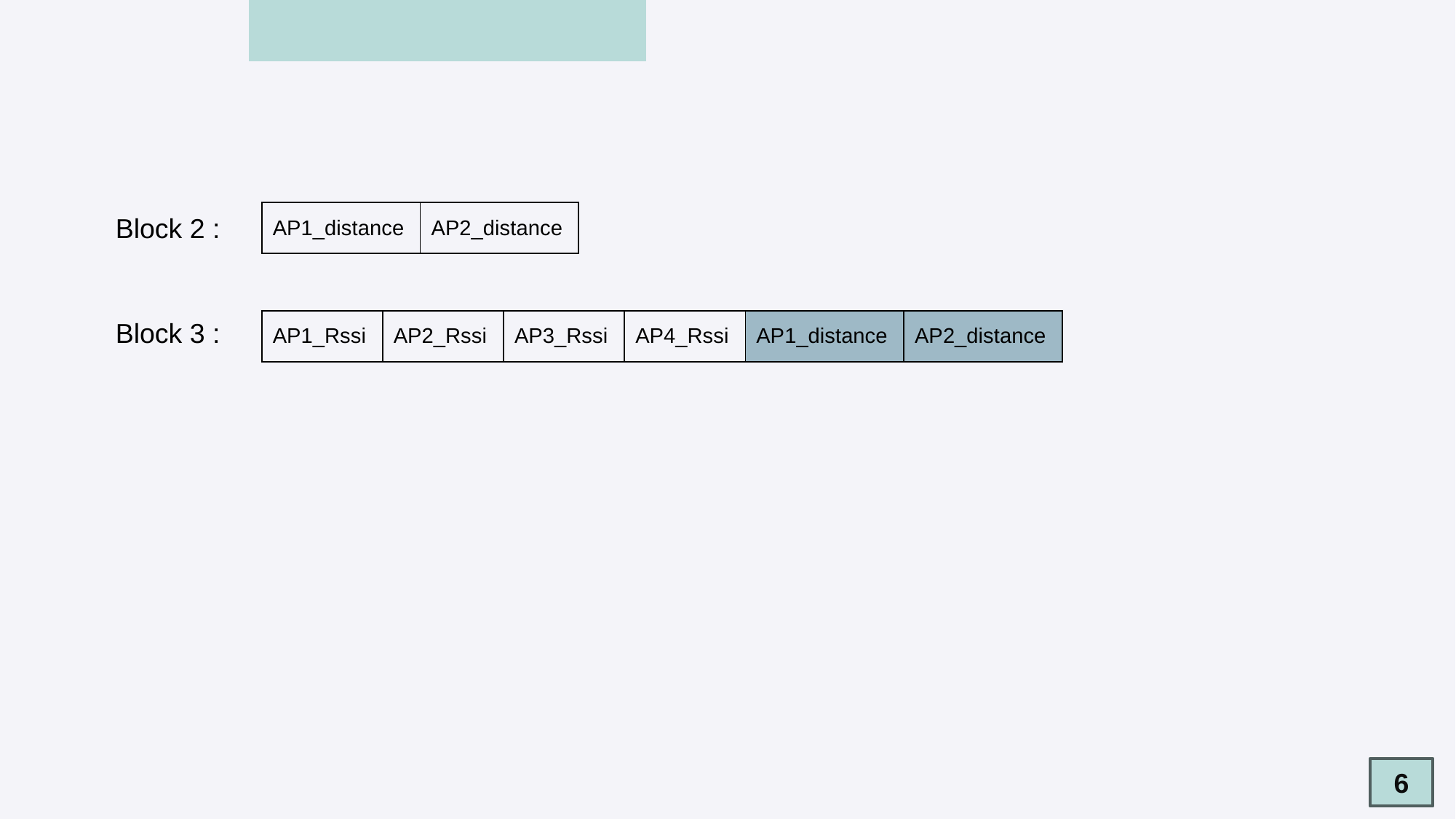

| AP1\_distance | AP2\_distance |
| --- | --- |
Block 2 :
Block 3 :
| AP1\_Rssi | AP2\_Rssi | AP3\_Rssi | AP4\_Rssi | AP1\_distance | AP2\_distance |
| --- | --- | --- | --- | --- | --- |
6